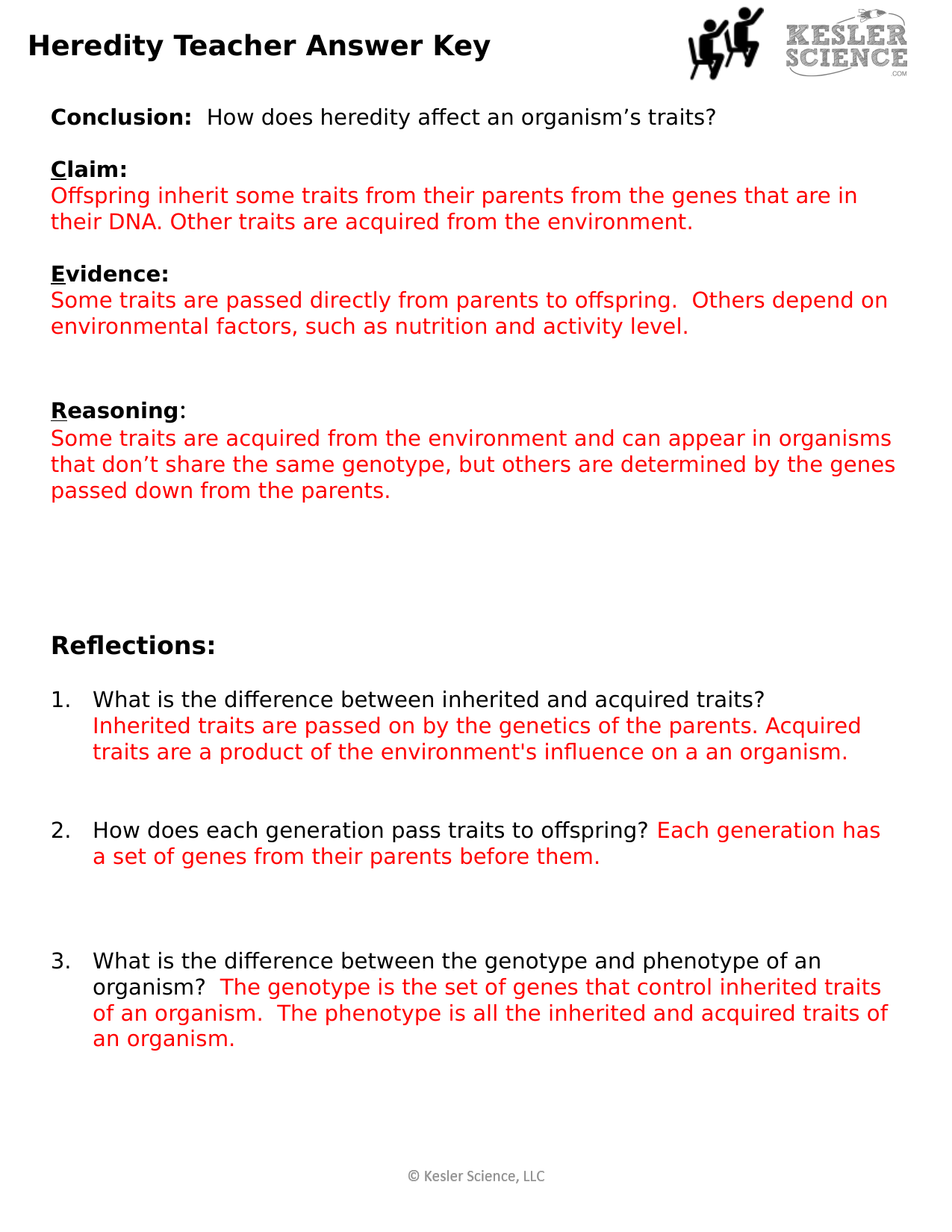

Heredity Teacher Answer Key
Conclusion:  How does heredity affect an organism’s traits?

Claim:
Offspring inherit some traits from their parents from the genes that are in their DNA. Other traits are acquired from the environment.

Evidence:
Some traits are passed directly from parents to offspring.  Others depend on environmental factors, such as nutrition and activity level.

Reasoning:
Some traits are acquired from the environment and can appear in organisms that don’t share the same genotype, but others are determined by the genes passed down from the parents.

Reflections:

What is the difference between inherited and acquired traits?
Inherited traits are passed on by the genetics of the parents. Acquired traits are a product of the environment's influence on a an organism.

How does each generation pass traits to offspring? Each generation has a set of genes from their parents before them.

What is the difference between the genotype and phenotype of an organism?  The genotype is the set of genes that control inherited traits of an organism.  The phenotype is all the inherited and acquired traits of an organism.